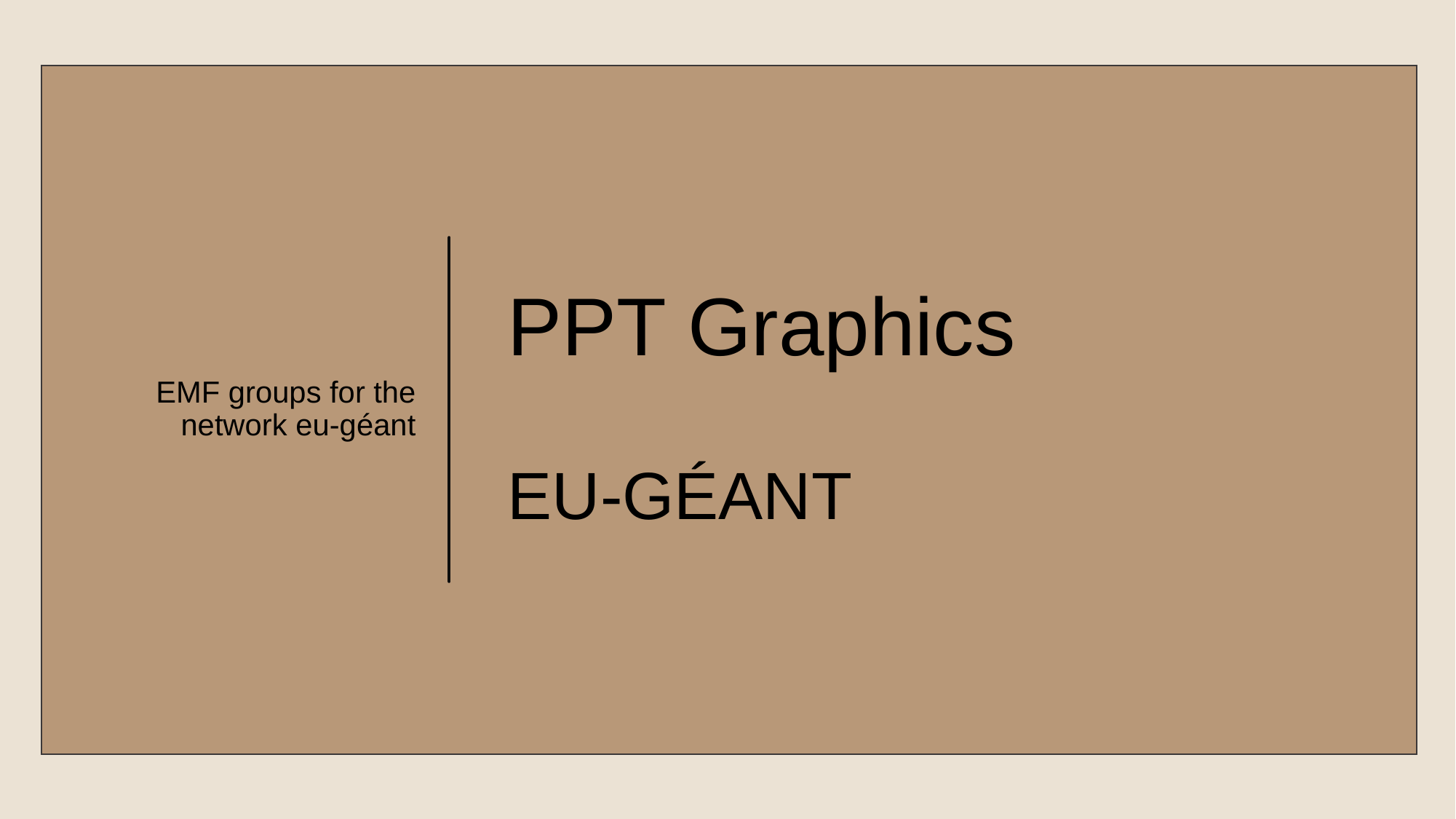

EMF groups for the network eu-géant
# PPT Graphics EU-GÉANT